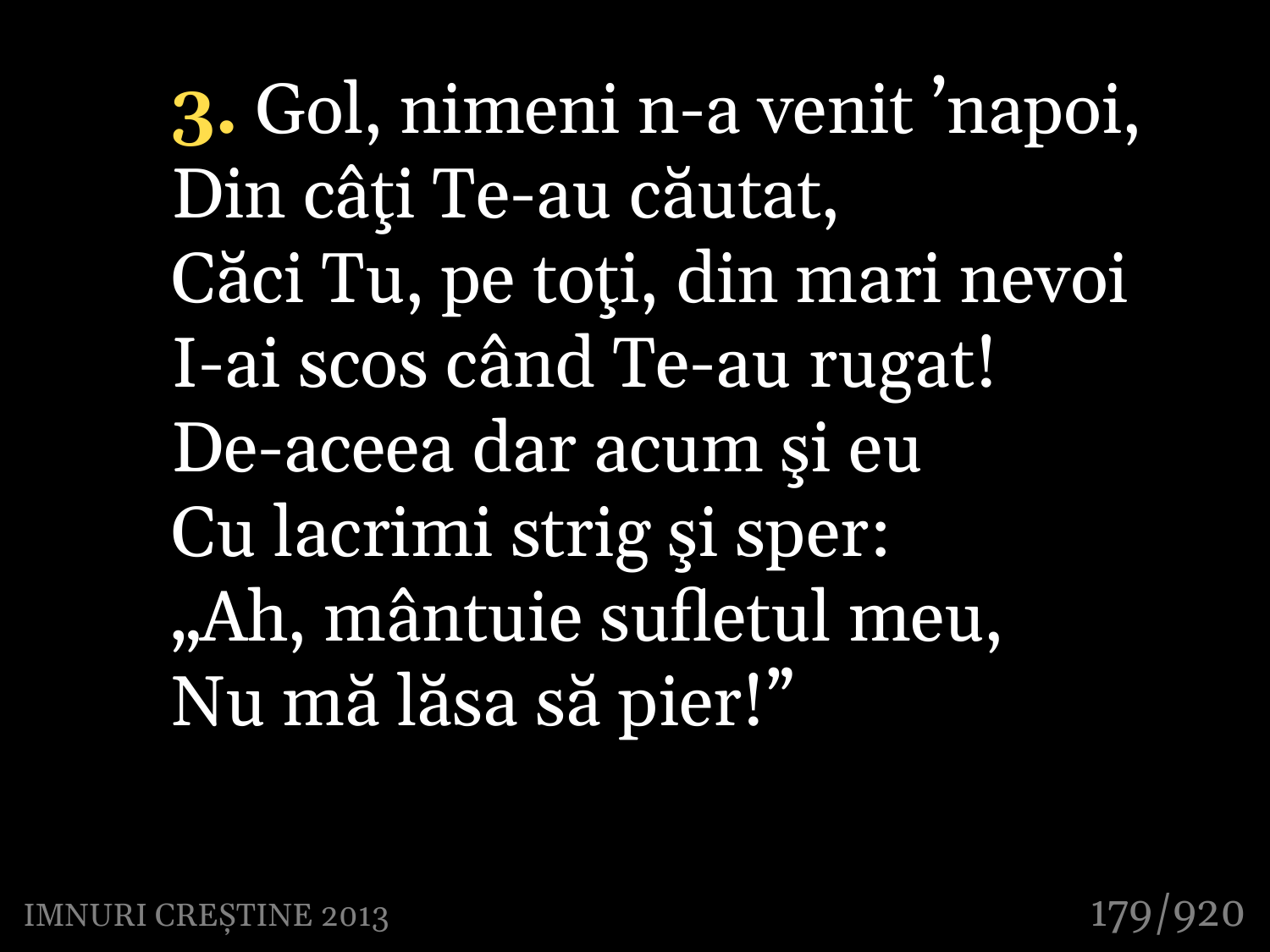

3. Gol, nimeni n-a venit ’napoi,
Din câţi Te-au căutat,
Căci Tu, pe toţi, din mari nevoi
I-ai scos când Te-au rugat!
De-aceea dar acum şi eu
Cu lacrimi strig şi sper:
„Ah, mântuie sufletul meu,
Nu mă lăsa să pier!”
179/920
IMNURI CREȘTINE 2013